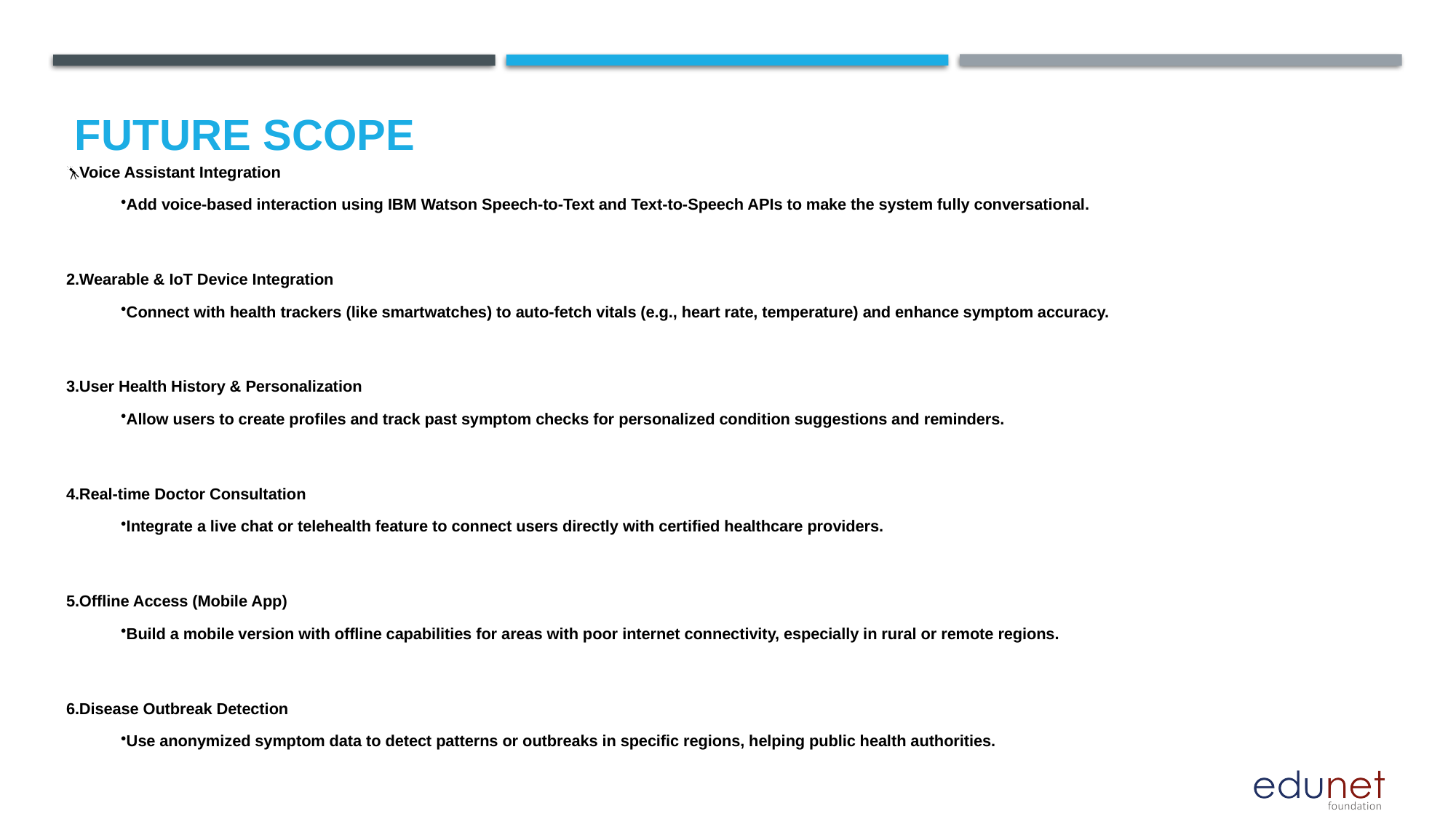

Future scope

🔭Voice Assistant Integration
Add voice-based interaction using IBM Watson Speech-to-Text and Text-to-Speech APIs to make the system fully conversational.

Wearable & IoT Device Integration
Connect with health trackers (like smartwatches) to auto-fetch vitals (e.g., heart rate, temperature) and enhance symptom accuracy.

User Health History & Personalization
Allow users to create profiles and track past symptom checks for personalized condition suggestions and reminders.

Real-time Doctor Consultation
Integrate a live chat or telehealth feature to connect users directly with certified healthcare providers.

Offline Access (Mobile App)
Build a mobile version with offline capabilities for areas with poor internet connectivity, especially in rural or remote regions.

Disease Outbreak Detection
Use anonymized symptom data to detect patterns or outbreaks in specific regions, helping public health authorities.